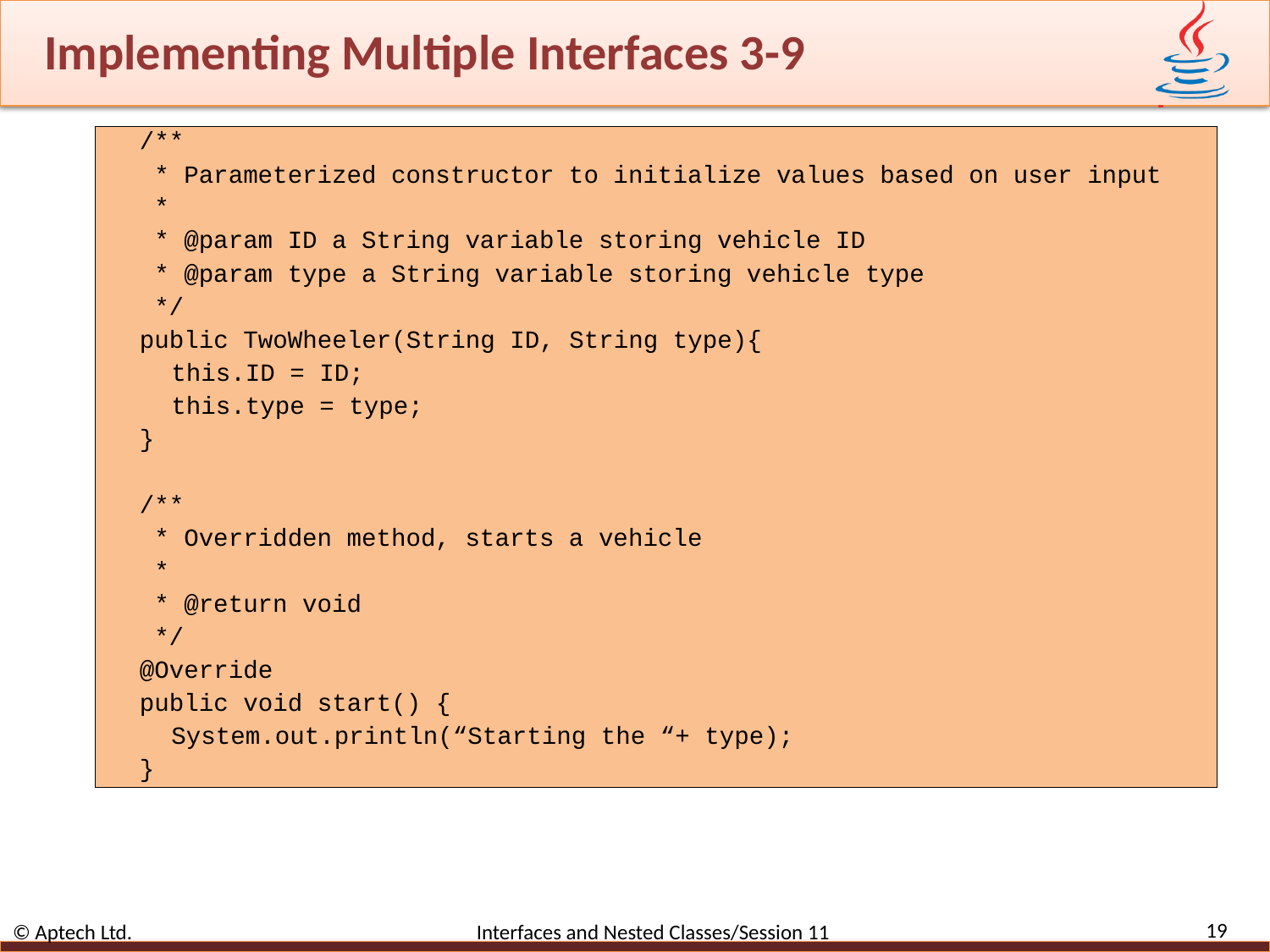

# Implementing Multiple Interfaces 3-9
/**
 * Parameterized constructor to initialize values based on user input
 *
 * @param ID a String variable storing vehicle ID
 * @param type a String variable storing vehicle type
 */
public TwoWheeler(String ID, String type){
this.ID = ID;
this.type = type;
}

/**
 * Overridden method, starts a vehicle
 *
 * @return void
 */
@Override
public void start() {
System.out.println(“Starting the “+ type);
}
19
© Aptech Ltd.                                                                       Interfaces and Nested Classes/Session 11